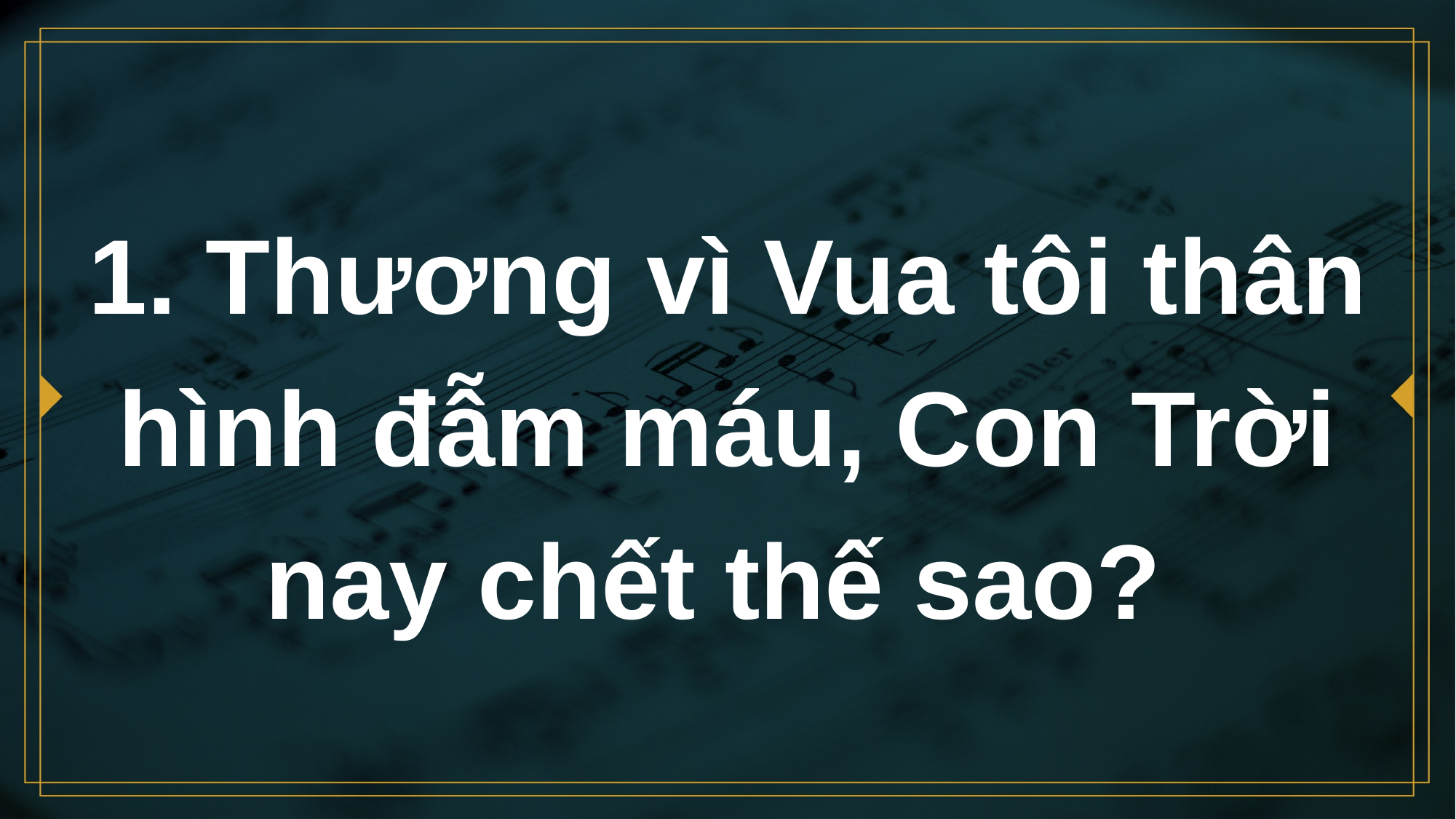

# 1. Thương vì Vua tôi thân hình đẫm máu, Con Trời nay chết thế sao?